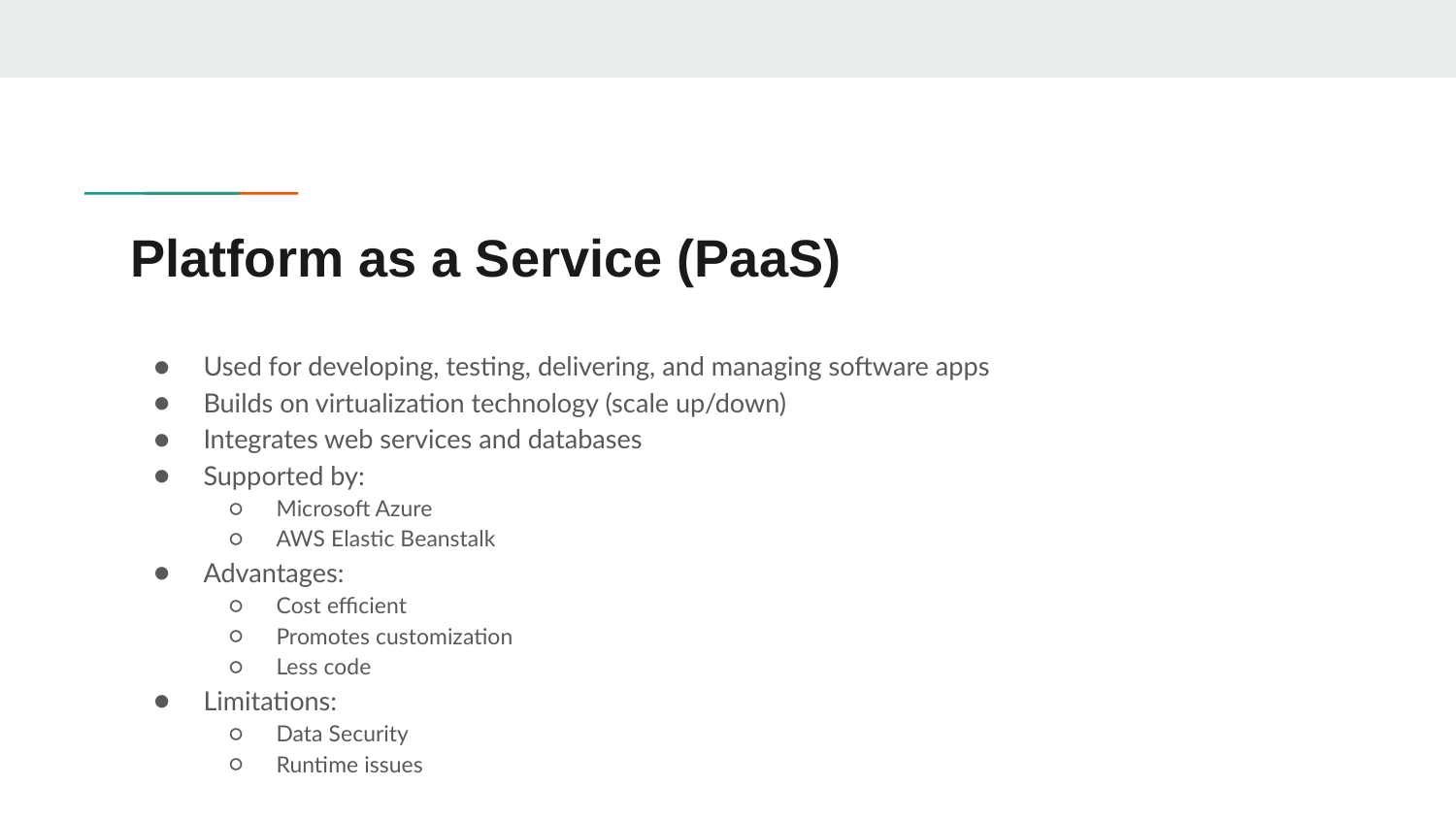

# Platform as a Service (PaaS)
Used for developing, testing, delivering, and managing software apps
Builds on virtualization technology (scale up/down)
Integrates web services and databases
Supported by:
Microsoft Azure
AWS Elastic Beanstalk
Advantages:
Cost efficient
Promotes customization
Less code
Limitations:
Data Security
Runtime issues